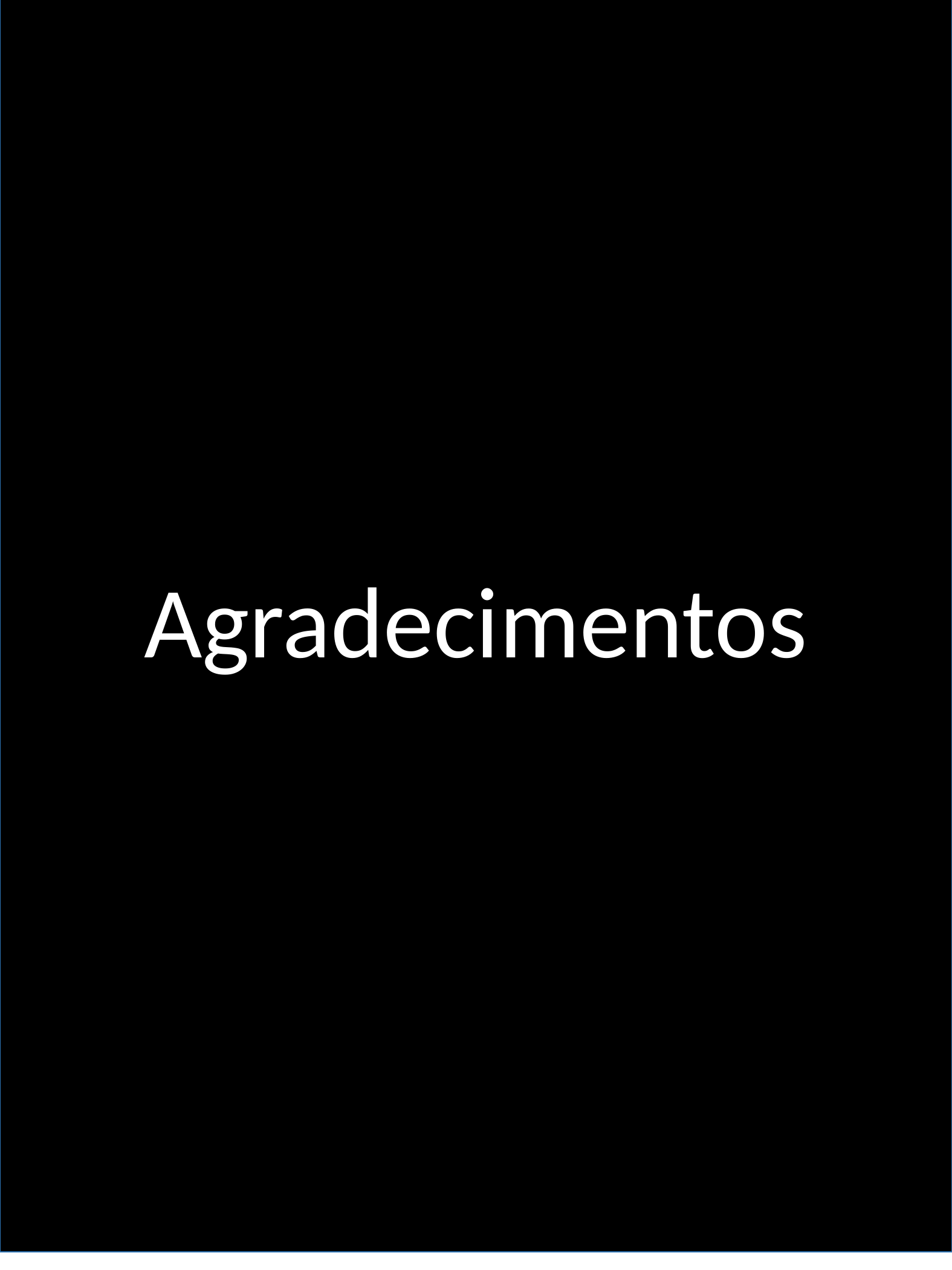

Agradecimentos

A Música Digital Traduzida em Linguagens de Programação - Fabio Martins
10